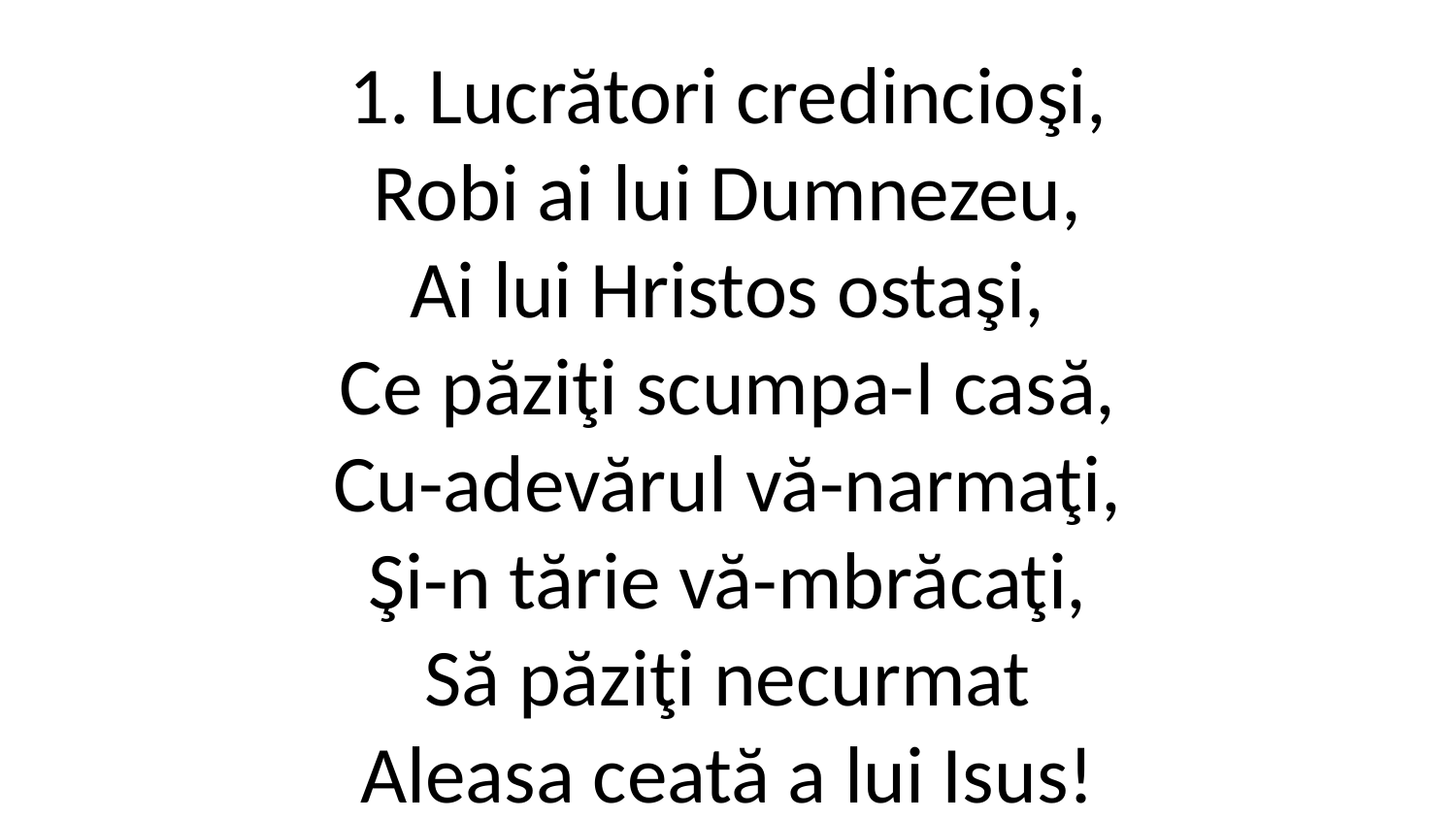

1. Lucrători credincioşi,
Robi ai lui Dumnezeu,
Ai lui Hristos ostaşi,
Ce păziţi scumpa-I casă,
Cu-adevărul vă-narmaţi,
Şi-n tărie vă-mbrăcaţi,
Să păziţi necurmat
Aleasa ceată a lui Isus!